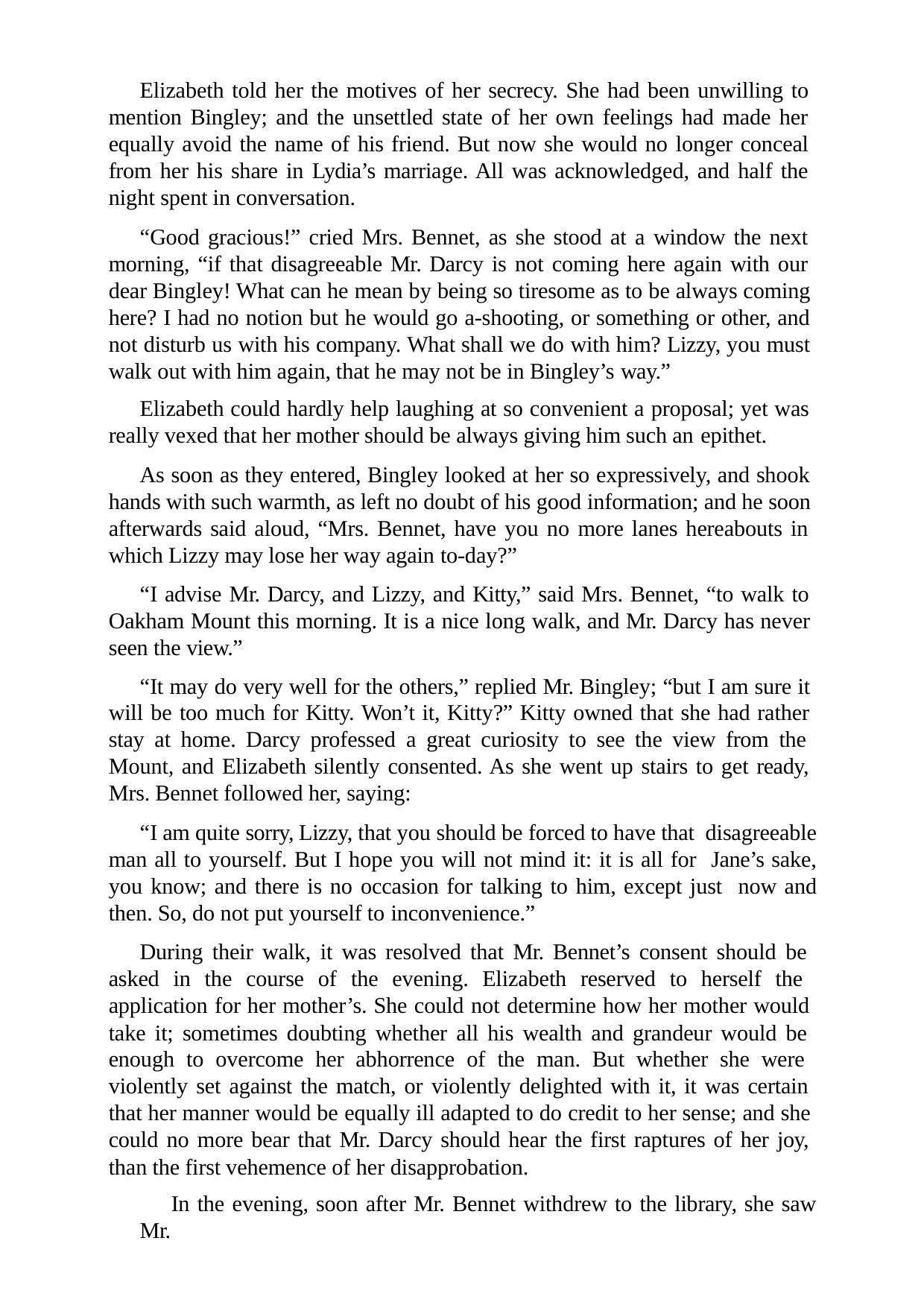

Elizabeth told her the motives of her secrecy. She had been unwilling to  mention Bingley; and the unsettled state of her own feelings had made her  equally avoid the name of his friend. But now she would no longer conceal  from her his share in Lydia’s marriage. All was acknowledged, and half the  night spent in conversation.
“Good gracious!” cried Mrs. Bennet, as she stood at a window the next  morning, “if that disagreeable Mr. Darcy is not coming here again with our  dear Bingley! What can he mean by being so tiresome as to be always coming  here? I had no notion but he would go a-shooting, or something or other, and  not disturb us with his company. What shall we do with him? Lizzy, you must  walk out with him again, that he may not be in Bingley’s way.”
Elizabeth could hardly help laughing at so convenient a proposal; yet was  really vexed that her mother should be always giving him such an epithet.
As soon as they entered, Bingley looked at her so expressively, and shook  hands with such warmth, as left no doubt of his good information; and he soon  afterwards said aloud, “Mrs. Bennet, have you no more lanes hereabouts in  which Lizzy may lose her way again to-day?”
“I advise Mr. Darcy, and Lizzy, and Kitty,” said Mrs. Bennet, “to walk to  Oakham Mount this morning. It is a nice long walk, and Mr. Darcy has never  seen the view.”
“It may do very well for the others,” replied Mr. Bingley; “but I am sure it  will be too much for Kitty. Won’t it, Kitty?” Kitty owned that she had rather  stay at home. Darcy professed a great curiosity to see the view from the  Mount, and Elizabeth silently consented. As she went up stairs to get ready,  Mrs. Bennet followed her, saying:
“I am quite sorry, Lizzy, that you should be forced to have that  disagreeable man all to yourself. But I hope you will not mind it: it is all for  Jane’s sake, you know; and there is no occasion for talking to him, except just  now and then. So, do not put yourself to inconvenience.”
During their walk, it was resolved that Mr. Bennet’s consent should be  asked in the course of the evening. Elizabeth reserved to herself the  application for her mother’s. She could not determine how her mother would  take it; sometimes doubting whether all his wealth and grandeur would be  enough to overcome her abhorrence of the man. But whether she were  violently set against the match, or violently delighted with it, it was certain  that her manner would be equally ill adapted to do credit to her sense; and she  could no more bear that Mr. Darcy should hear the first raptures of her joy,  than the first vehemence of her disapprobation.
In the evening, soon after Mr. Bennet withdrew to the library, she saw Mr.